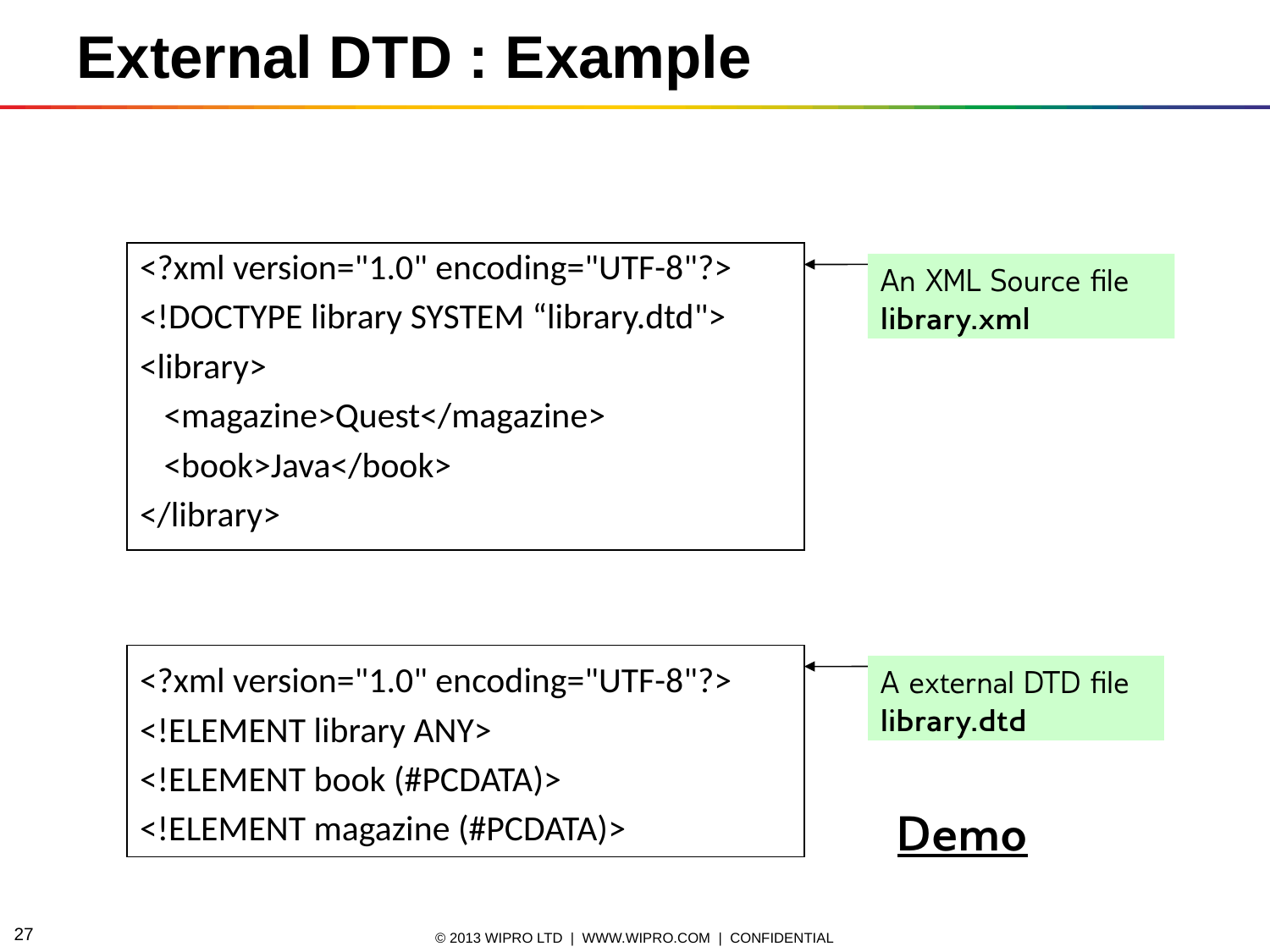

External DTD : Example

<?xml version="1.0" encoding="UTF-8"?>
<!DOCTYPE library SYSTEM “library.dtd">
<library>
   <magazine>Quest</magazine>
   <book>Java</book>
</library>

<?xml version="1.0" encoding="UTF-8"?>
<!ELEMENT library ANY>
<!ELEMENT book (#PCDATA)>
<!ELEMENT magazine (#PCDATA)>

An XML Source file
library.xml

A external DTD file
library.dtd

Demo